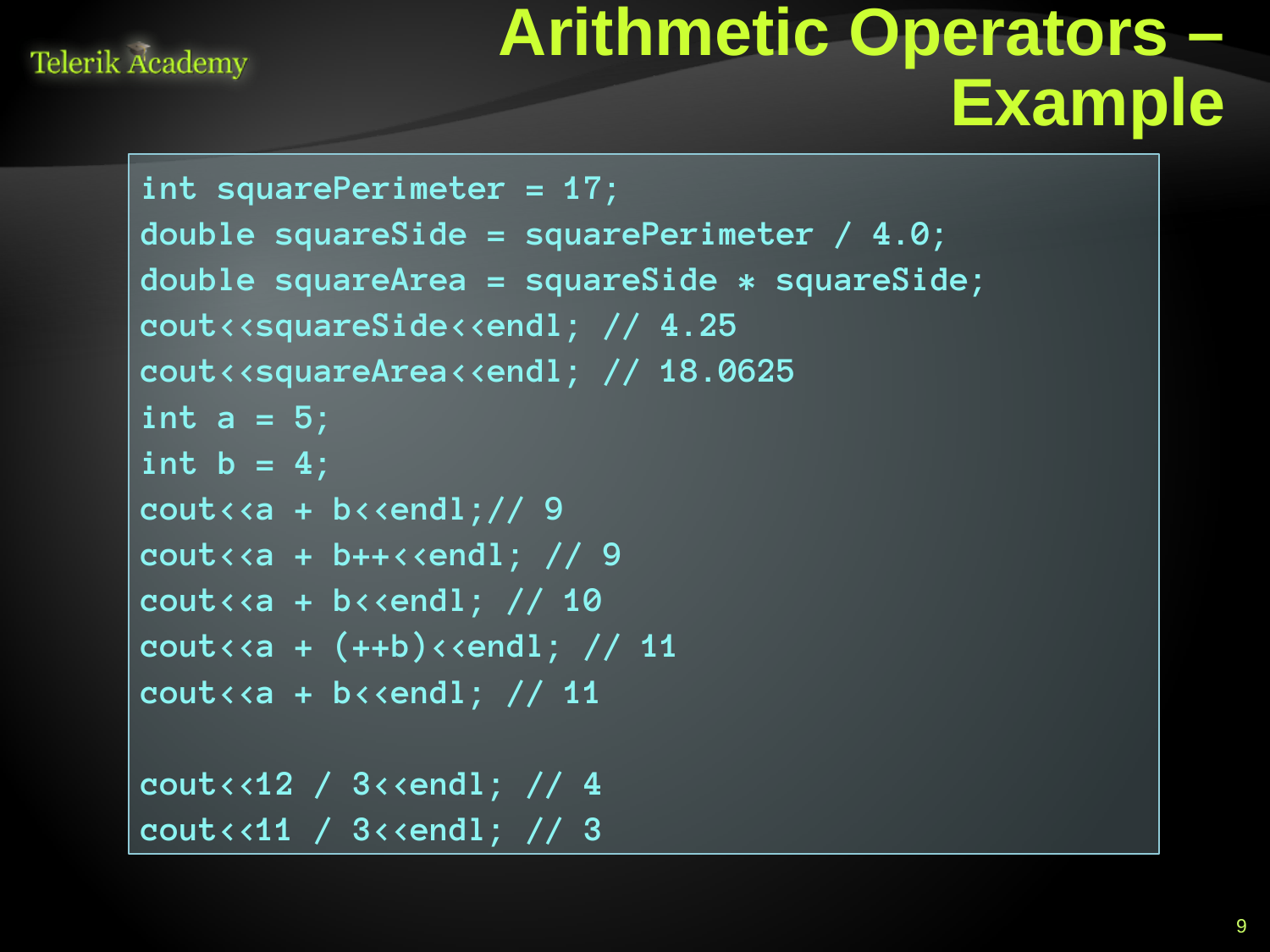

# Arithmetic Operators – Example
int squarePerimeter = 17;
double squareSide = squarePerimeter / 4.0;
double squareArea = squareSide * squareSide;
cout<<squareSide<<endl; // 4.25
cout<<squareArea<<endl; // 18.0625
int a = 5;
int b = 4;
cout<<a + b<<endl;// 9
cout<<a + b++<<endl; // 9
cout<<a + b<<endl; // 10
cout<<a + (++b)<<endl; // 11
cout<<a + b<<endl; // 11

cout<<12 / 3<<endl; // 4
cout<<11 / 3<<endl; // 3
9